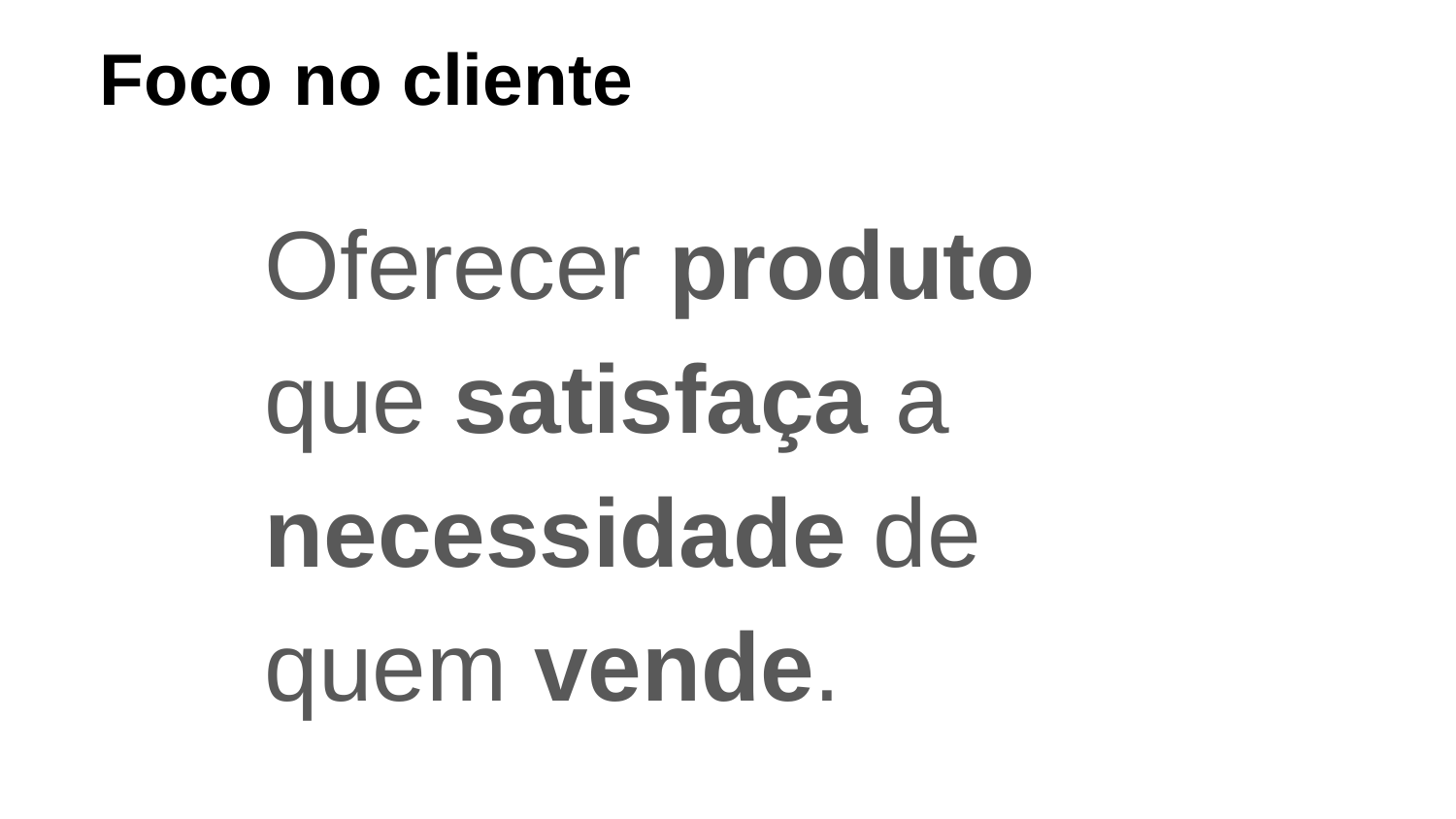

Foco no cliente
Oferecer produto que satisfaça a necessidade de quem vende.